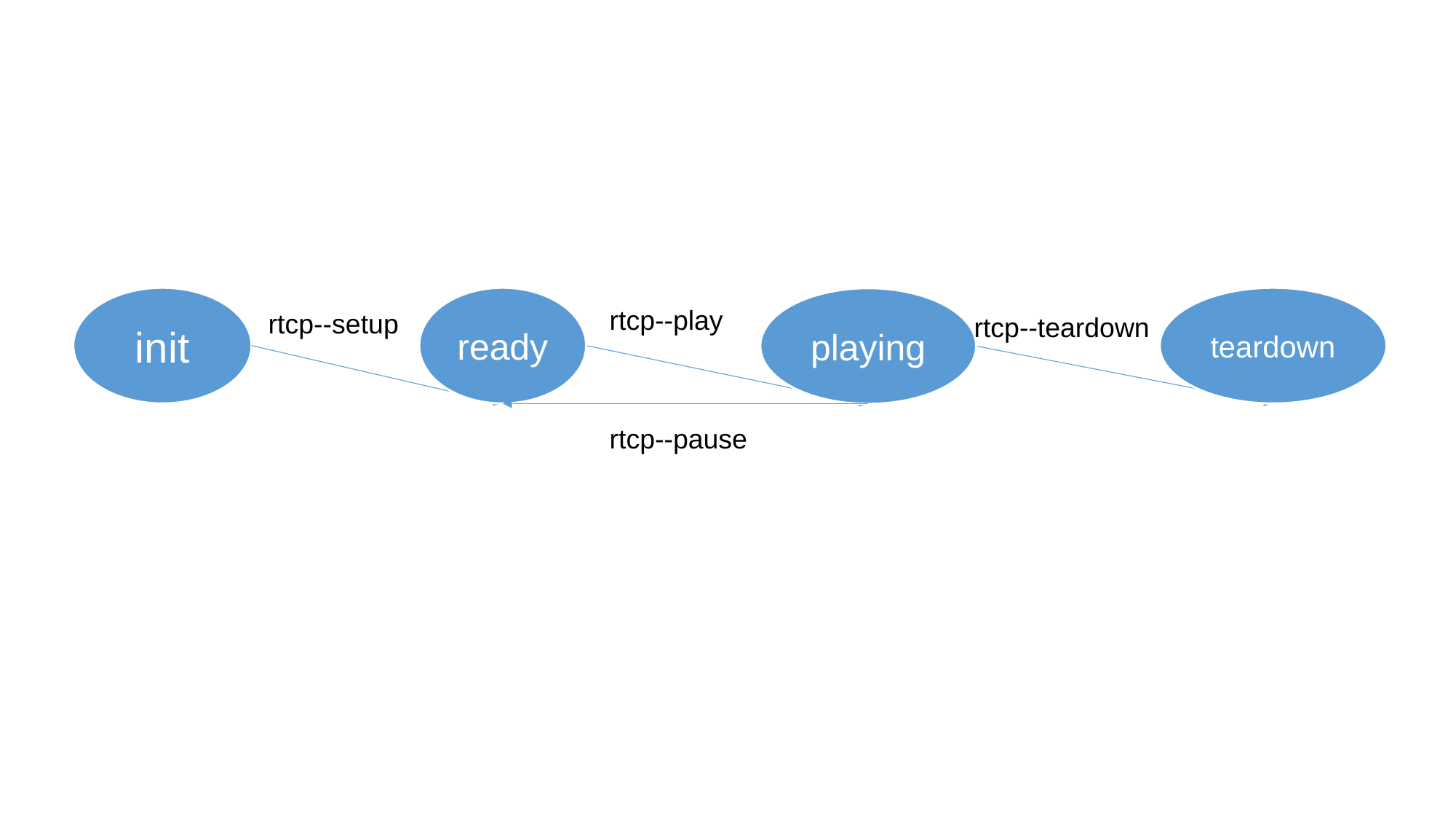

ready
teardown
init
playing
rtcp--play
rtcp--setup
rtcp--teardown
rtcp--pause